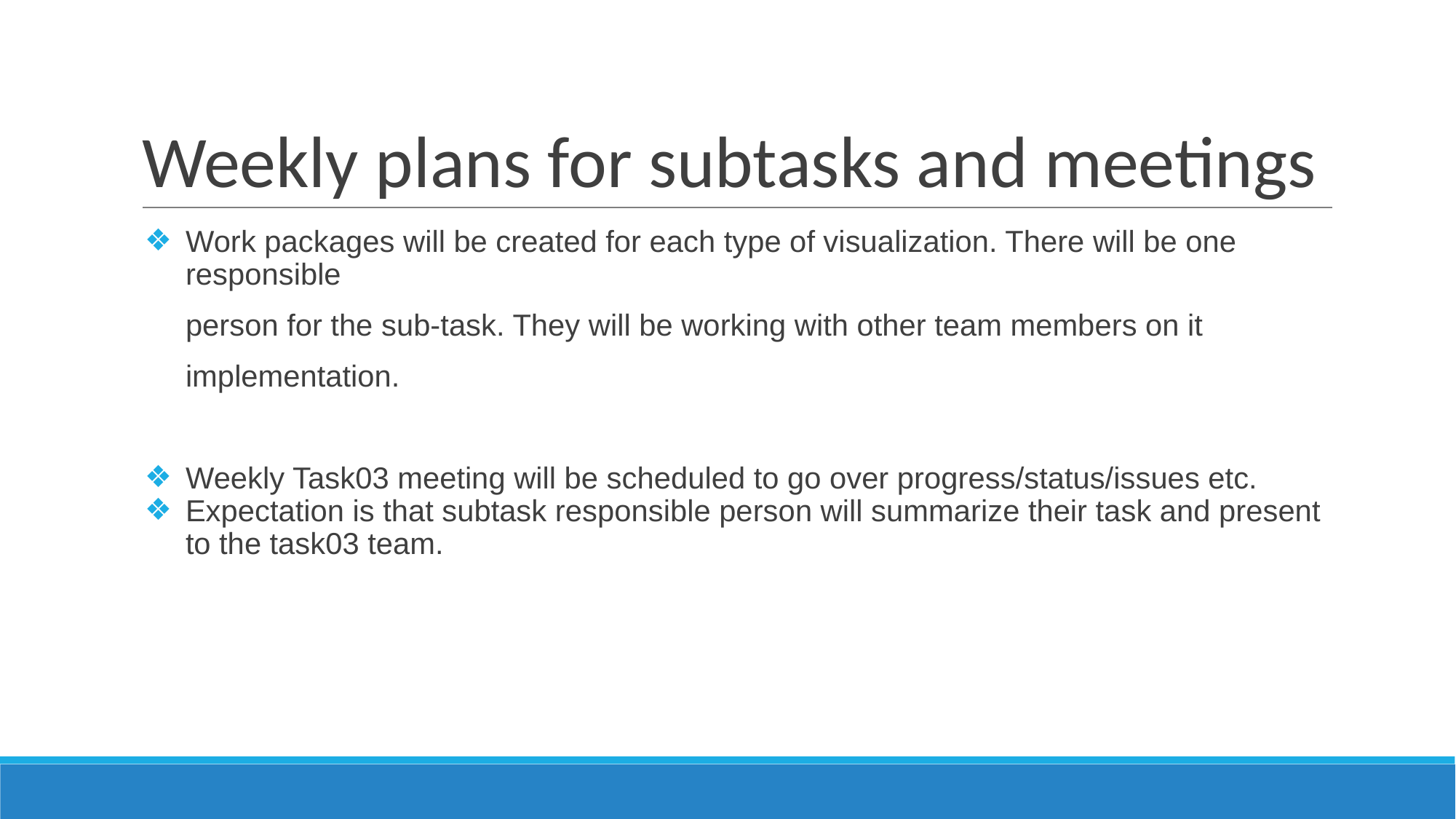

# Weekly plans for subtasks and meetings
Work packages will be created for each type of visualization. There will be one responsible
person for the sub-task. They will be working with other team members on it
implementation.

Weekly Task03 meeting will be scheduled to go over progress/status/issues etc.
Expectation is that subtask responsible person will summarize their task and present to the task03 team.